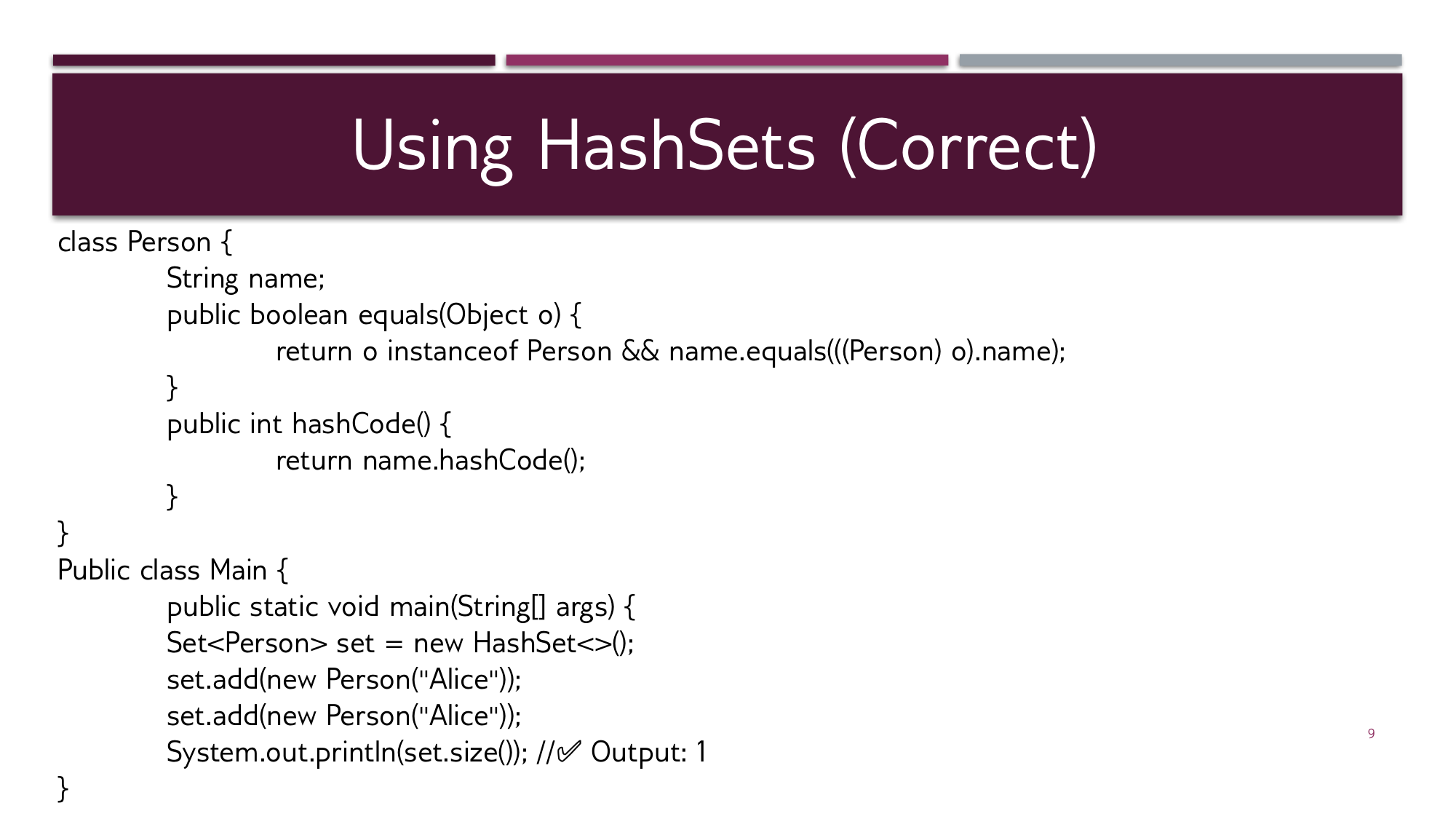

Using HashSets (Correct)

class Person {
	String name;
	public boolean equals(Object o) {
		return o instanceof Person && name.equals(((Person) o).name);
	}
	public int hashCode() {
		return name.hashCode();
	}
}
Public class Main {
	public static void main(String[] args) {
	Set<Person> set = new HashSet<>();
	set.add(new Person("Alice"));
	set.add(new Person("Alice"));
	System.out.println(set.size()); //✅ Output: 1
}
9